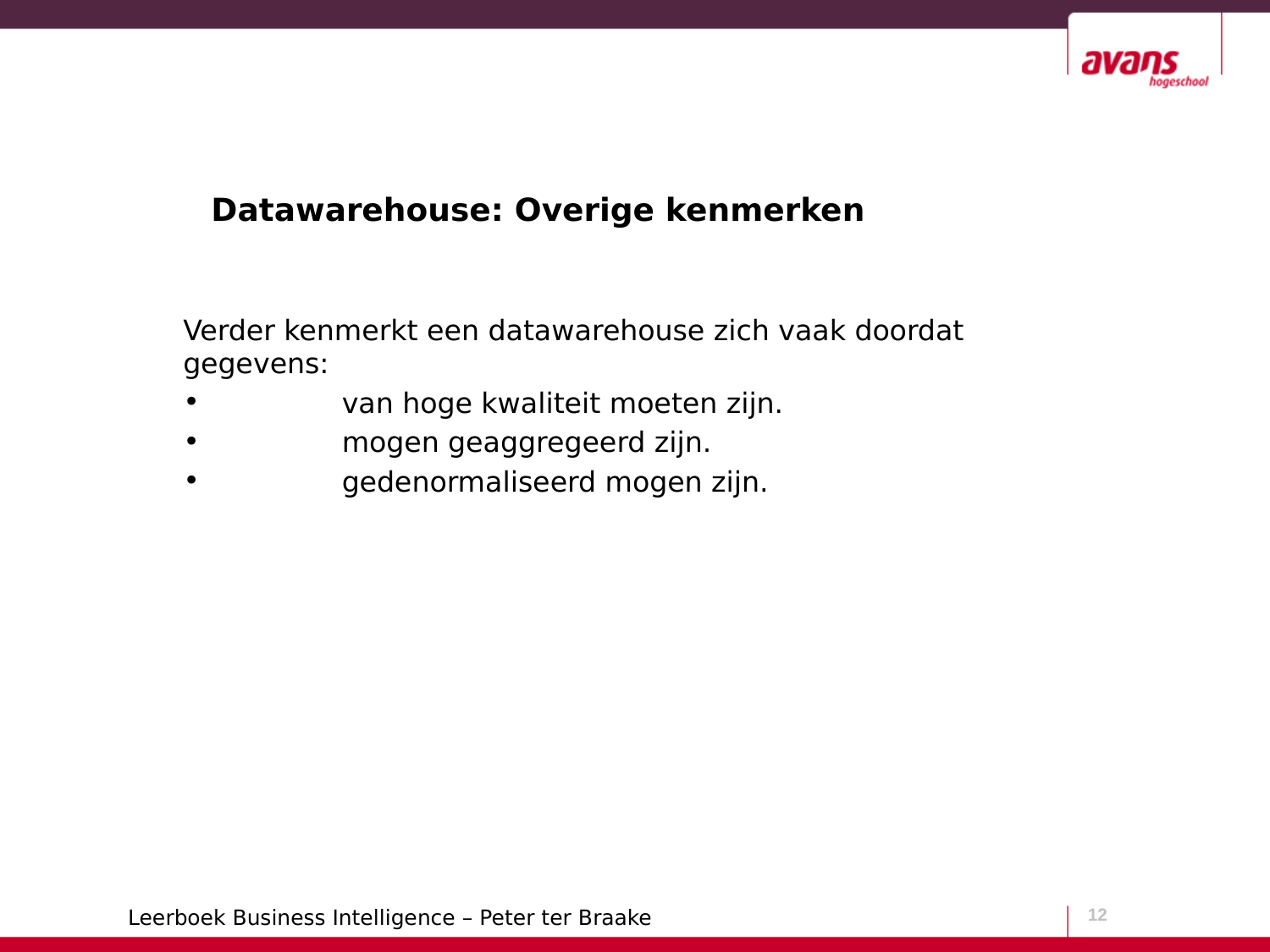

# Datawarehouse: Overige kenmerken
Verder kenmerkt een datawarehouse zich vaak doordat gegevens:
	van hoge kwaliteit moeten zijn.
	mogen geaggregeerd zijn.
	gedenormaliseerd mogen zijn.
12